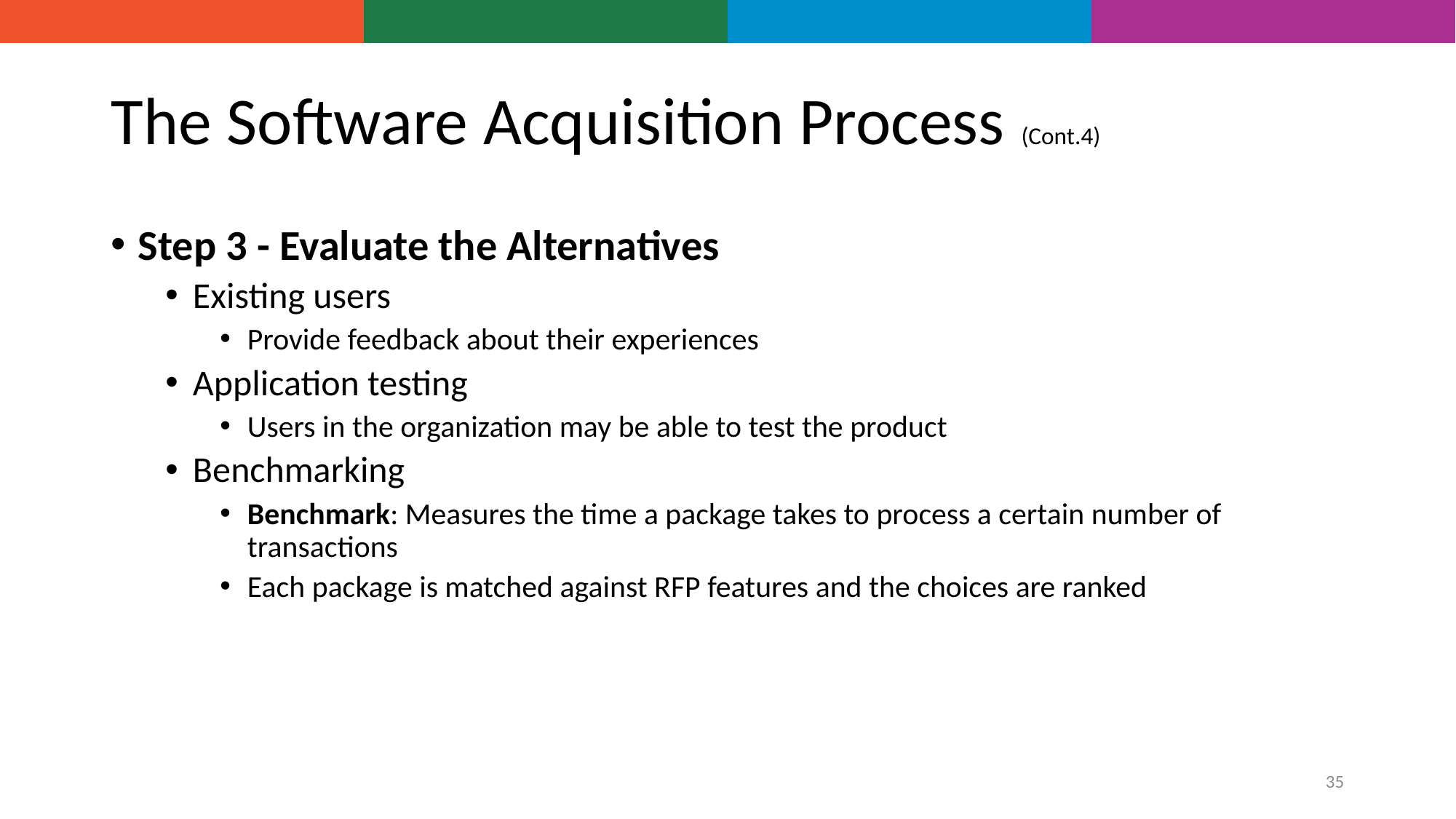

# The Software Acquisition Process (Cont.4)
Step 3 - Evaluate the Alternatives
Existing users
Provide feedback about their experiences
Application testing
Users in the organization may be able to test the product
Benchmarking
Benchmark: Measures the time a package takes to process a certain number of transactions
Each package is matched against RFP features and the choices are ranked
35